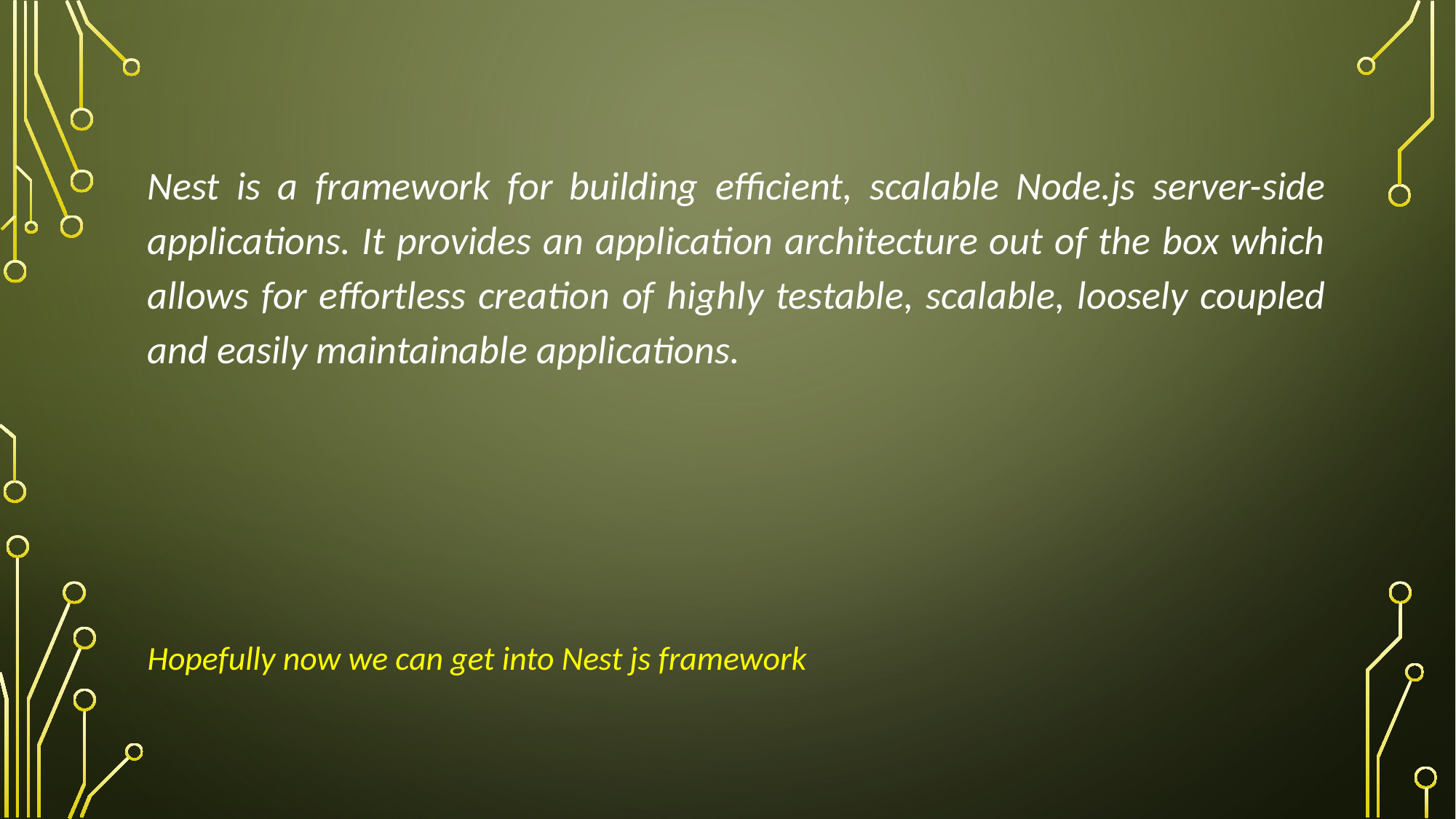

Nest is a framework for building efficient, scalable Node.js server-side applications. It provides an application architecture out of the box which allows for effortless creation of highly testable, scalable, loosely coupled and easily maintainable applications.

Hopefully now we can get into Nest js framework